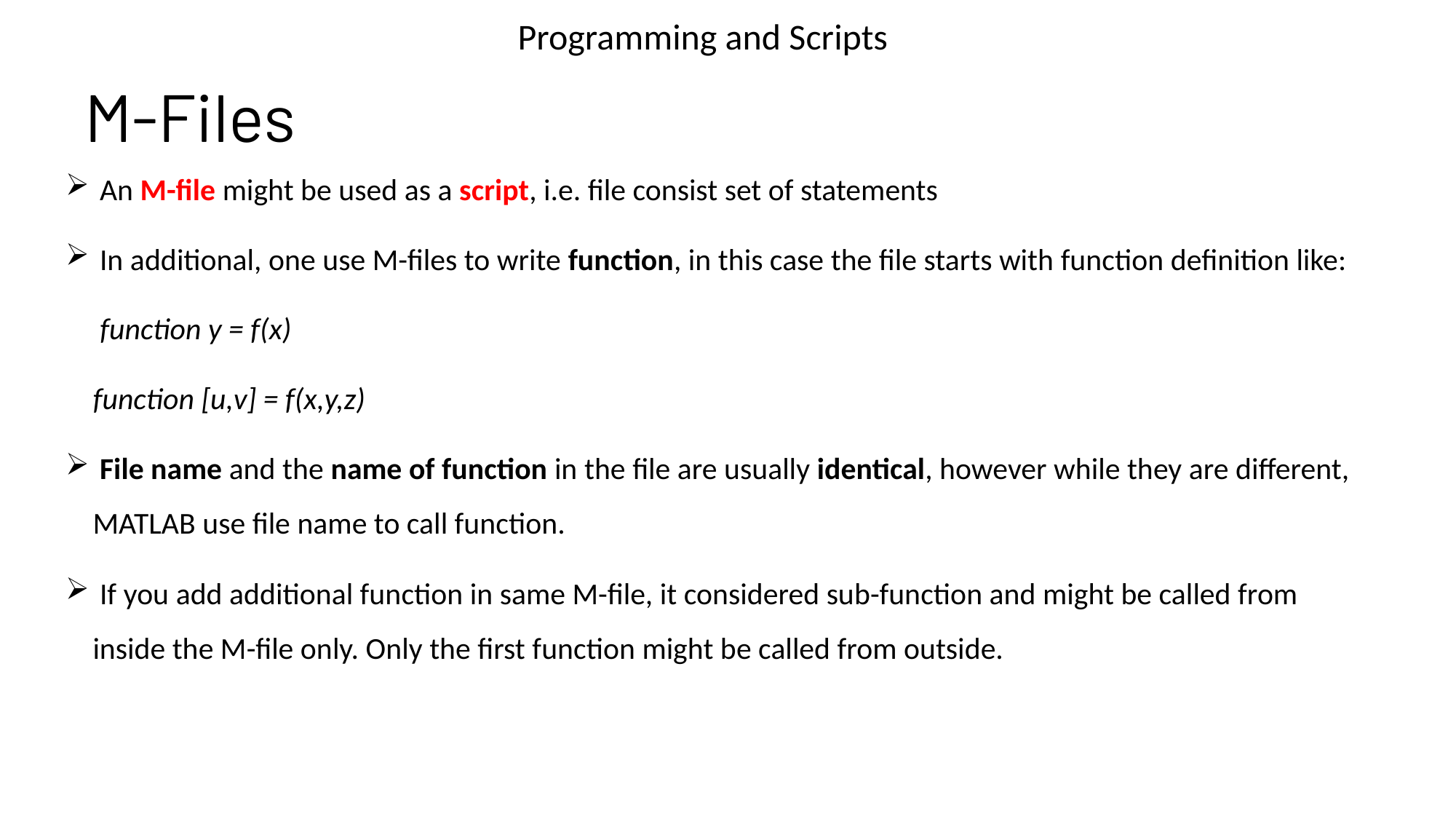

Programming and Scripts
# M-Files
 An M-file might be used as a script, i.e. file consist set of statements
 In additional, one use M-files to write function, in this case the file starts with function definition like:
     function y = f(x)
    function [u,v] = f(x,y,z)
 File name and the name of function in the file are usually identical, however while they are different, MATLAB use file name to call function.
 If you add additional function in same M-file, it considered sub-function and might be called from inside the M-file only. Only the first function might be called from outside.